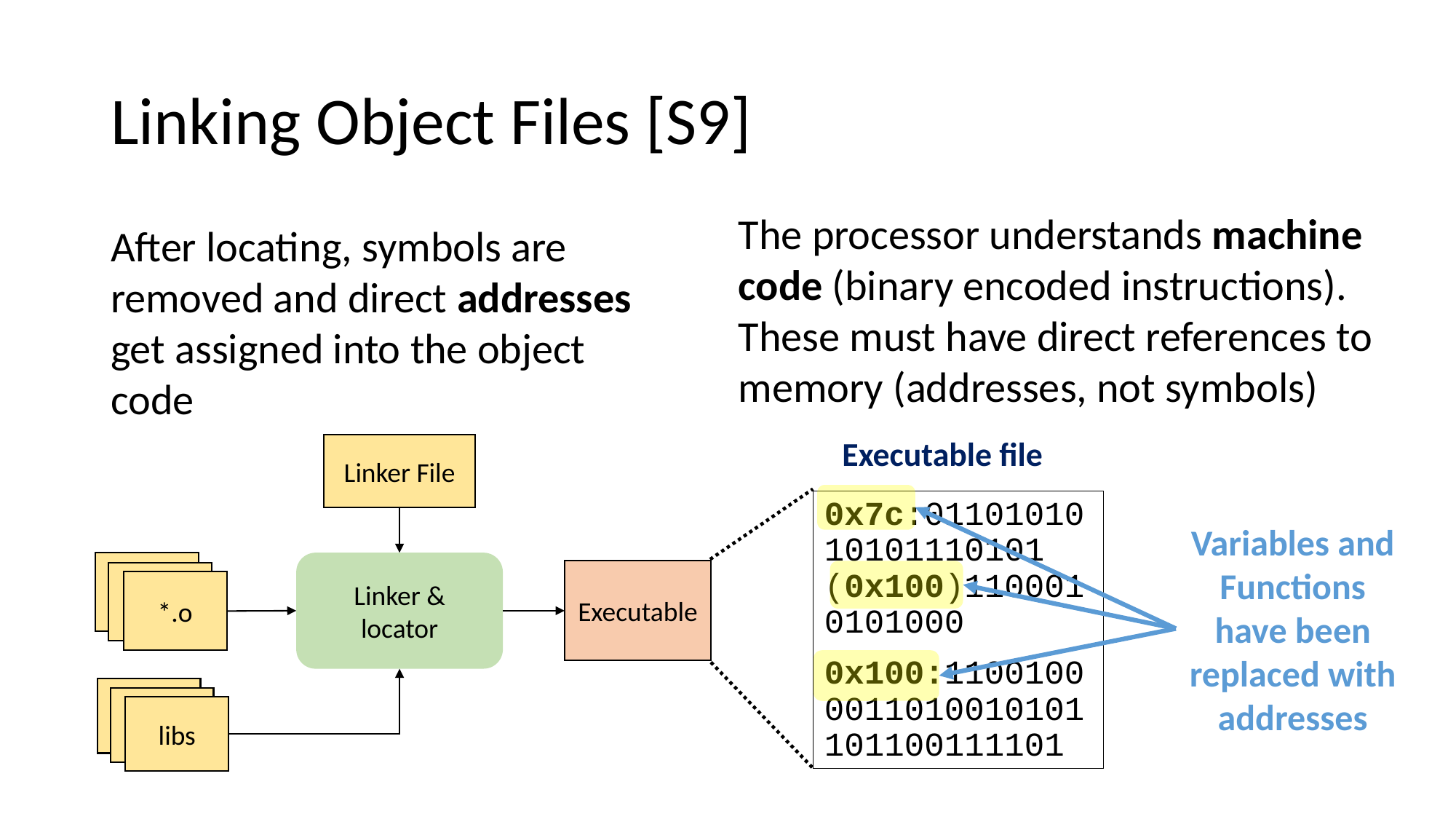

# Linking Object Files [S9]
The processor understands machine code (binary encoded instructions). These must have direct references to memory (addresses, not symbols)
After locating, symbols are removed and direct addresses get assigned into the object code
Executable file
Linker File

0x7c:0110101010101110101 (0x100)1100010101000
0x100:11001000011010010101101100111101
Variables and Functions have been replaced with addresses
*.c
*.c
*.o
Linker & locator
Executable

*.c
*.c
libs